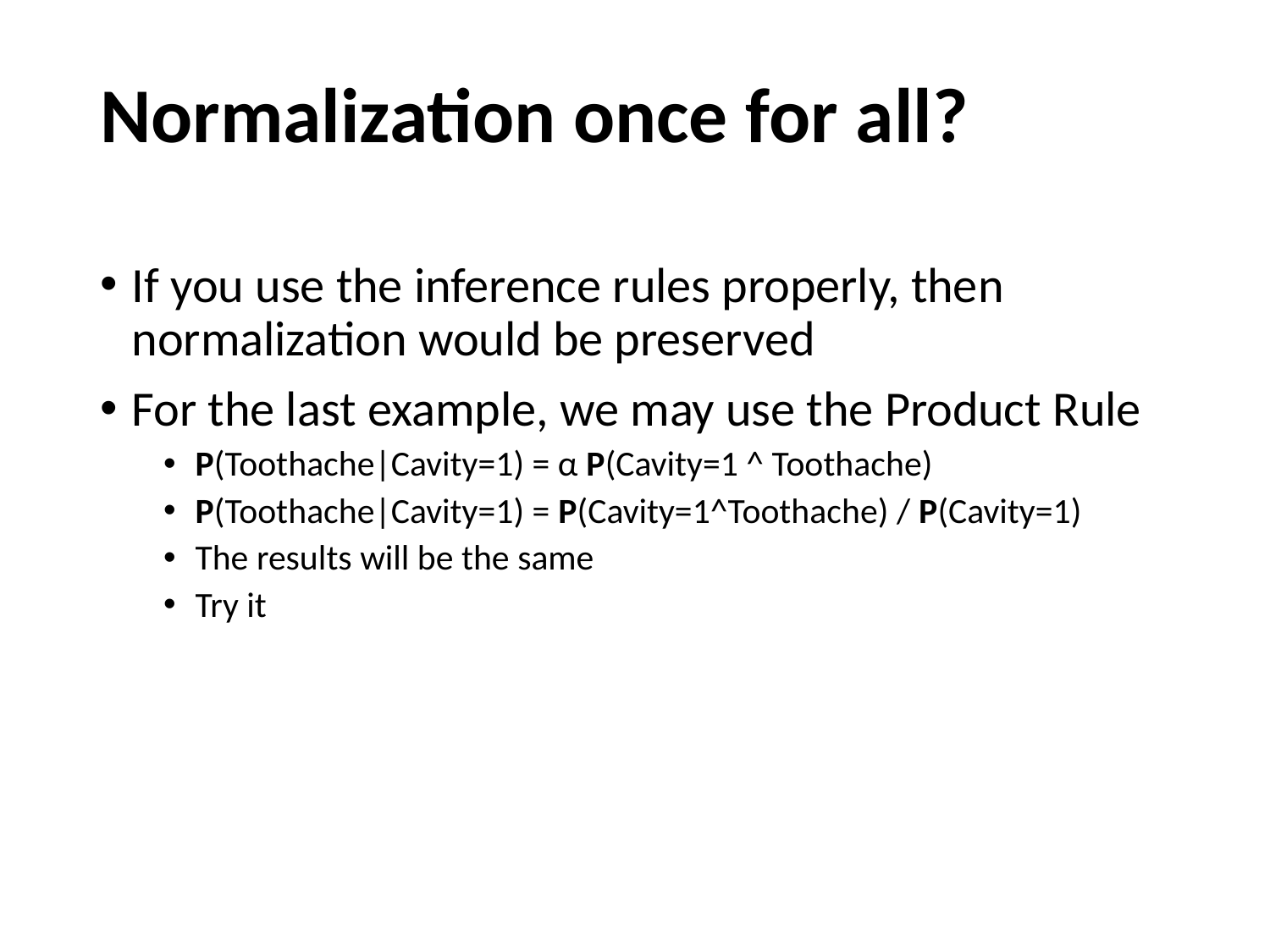

# Normalization once for all?
If you use the inference rules properly, then normalization would be preserved
For the last example, we may use the Product Rule
P(Toothache|Cavity=1) = α P(Cavity=1 ^ Toothache)
P(Toothache|Cavity=1) = P(Cavity=1^Toothache) / P(Cavity=1)
The results will be the same
Try it